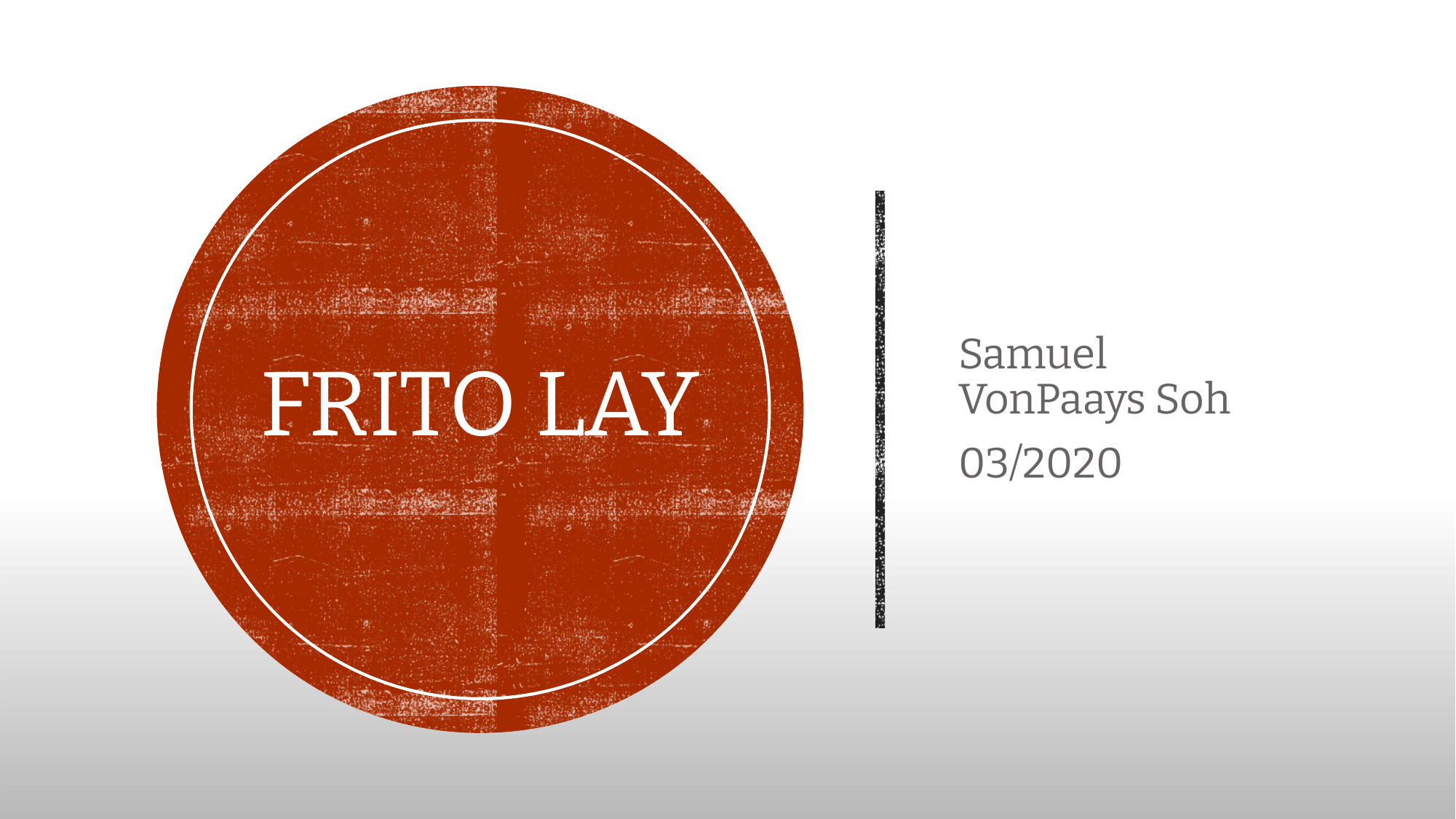

# Frito lay
Samuel VonPaays Soh
03/2020